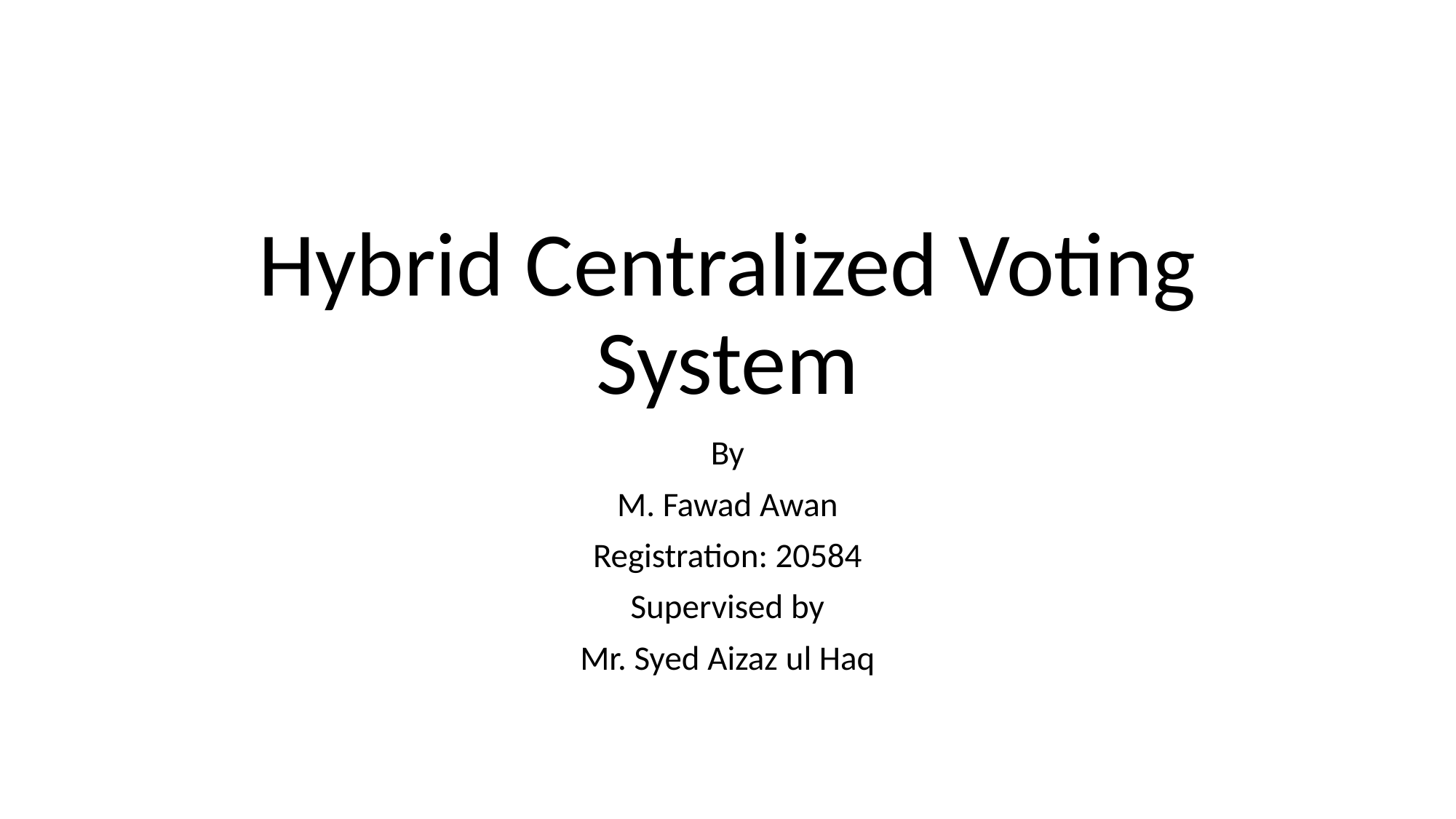

# Hybrid Centralized Voting System
By
M. Fawad Awan
Registration: 20584
Supervised by
Mr. Syed Aizaz ul Haq